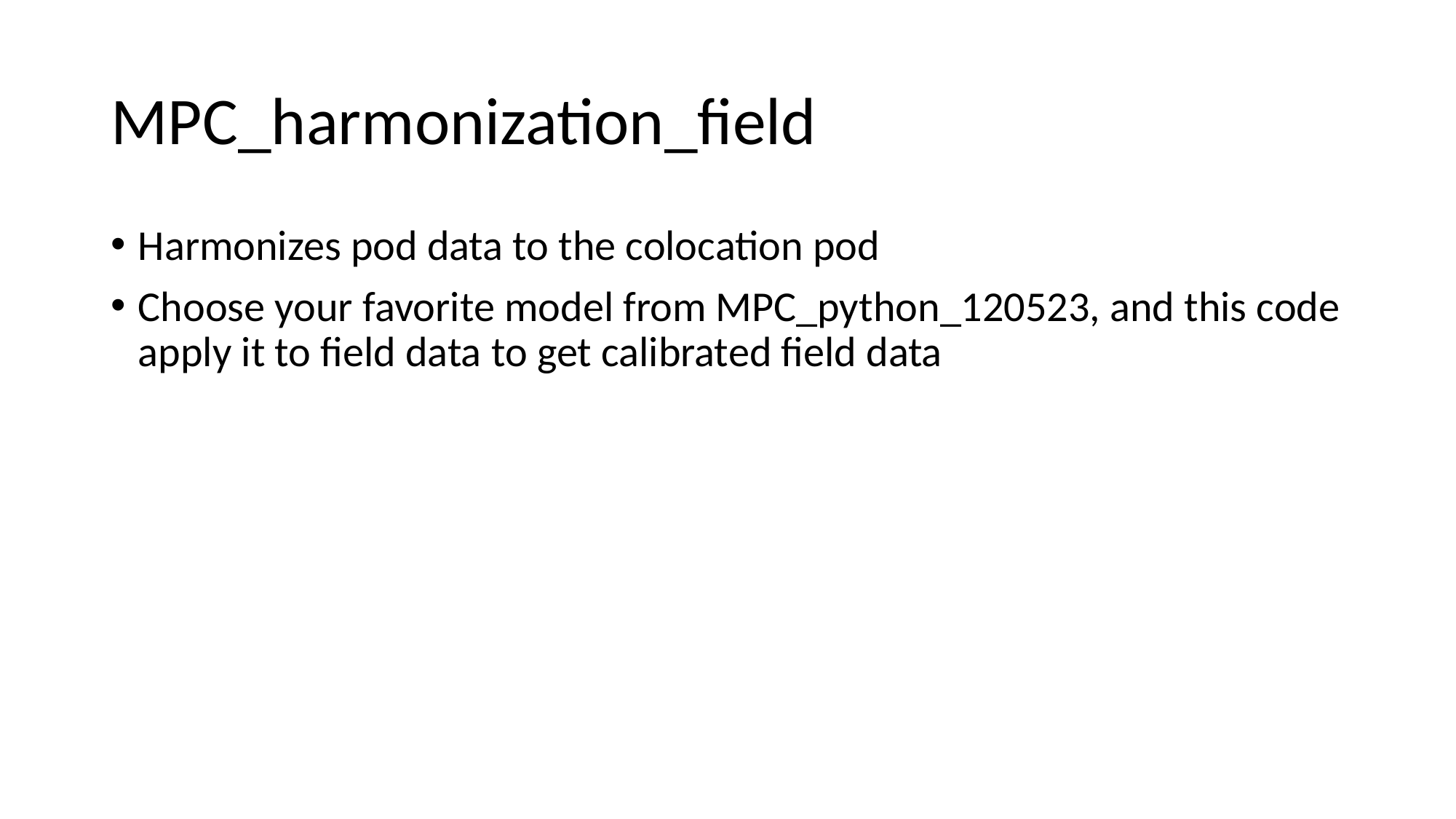

# MPC_harmonization_field
Harmonizes pod data to the colocation pod
Choose your favorite model from MPC_python_120523, and this code apply it to field data to get calibrated field data